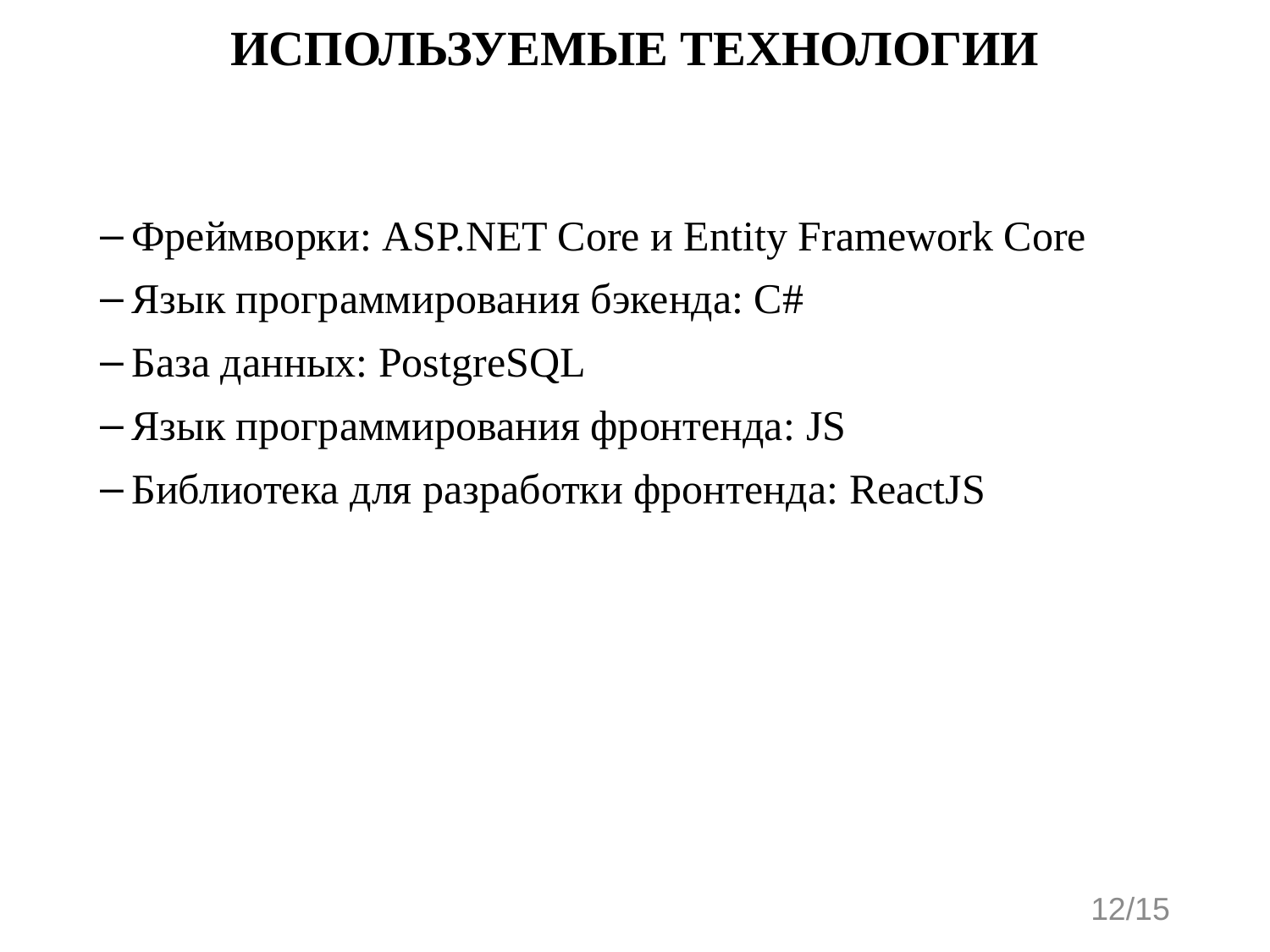

# ИСПОЛЬЗУЕМЫЕ ТЕХНОЛОГИИ
Фреймворки: ASP.NET Core и Entity Framework Core
Язык программирования бэкенда: C#
База данных: PostgreSQL
Язык программирования фронтенда: JS
Библиотека для разработки фронтенда: ReactJS

12/15